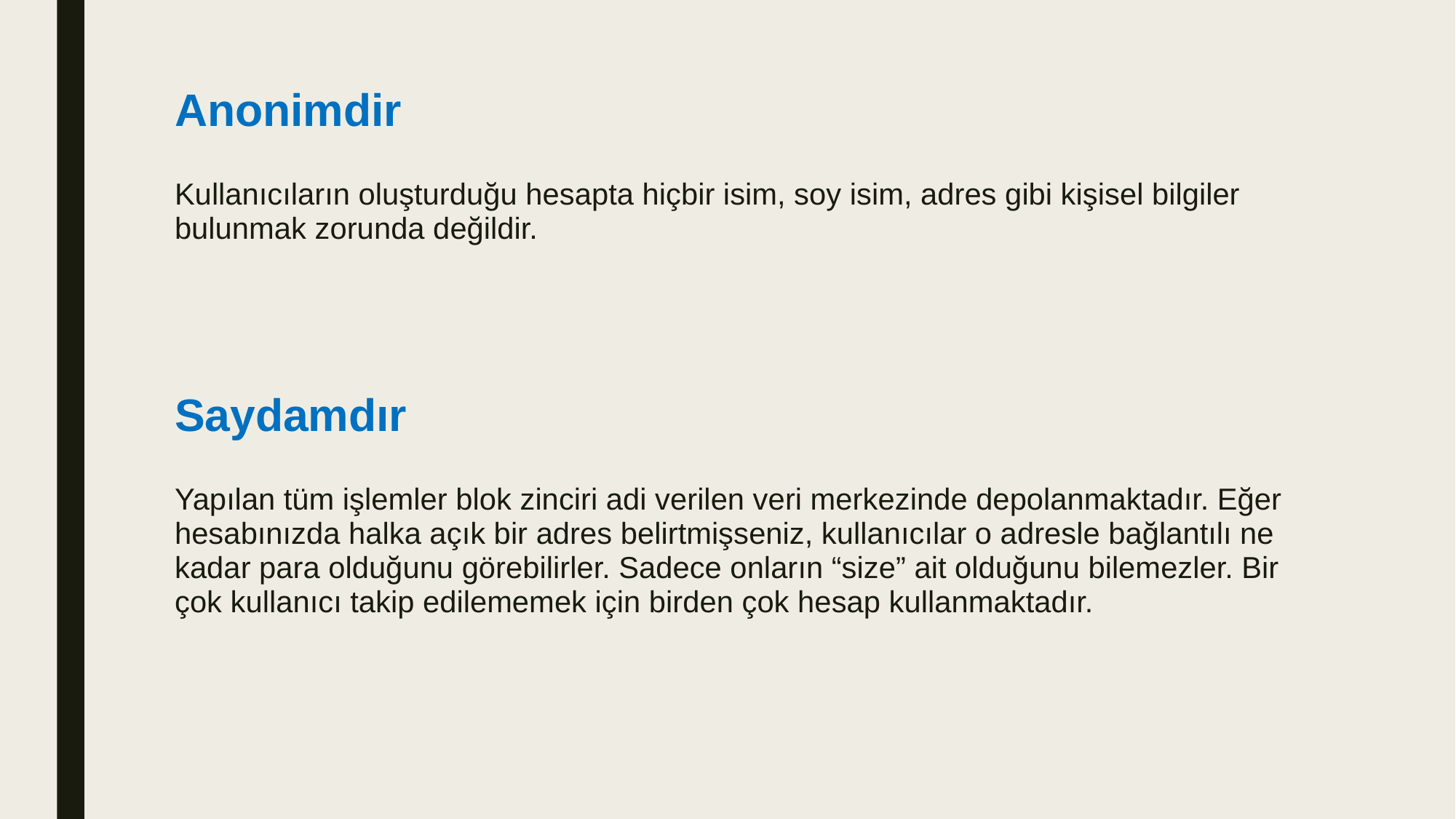

# Anonimdir
Kullanıcıların oluşturduğu hesapta hiçbir isim, soy isim, adres gibi kişisel bilgiler bulunmak zorunda değildir.
Saydamdır
Yapılan tüm işlemler blok zinciri adi verilen veri merkezinde depolanmaktadır. Eğer hesabınızda halka açık bir adres belirtmişseniz, kullanıcılar o adresle bağlantılı ne kadar para olduğunu görebilirler. Sadece onların “size” ait olduğunu bilemezler. Bir çok kullanıcı takip edilememek için birden çok hesap kullanmaktadır.